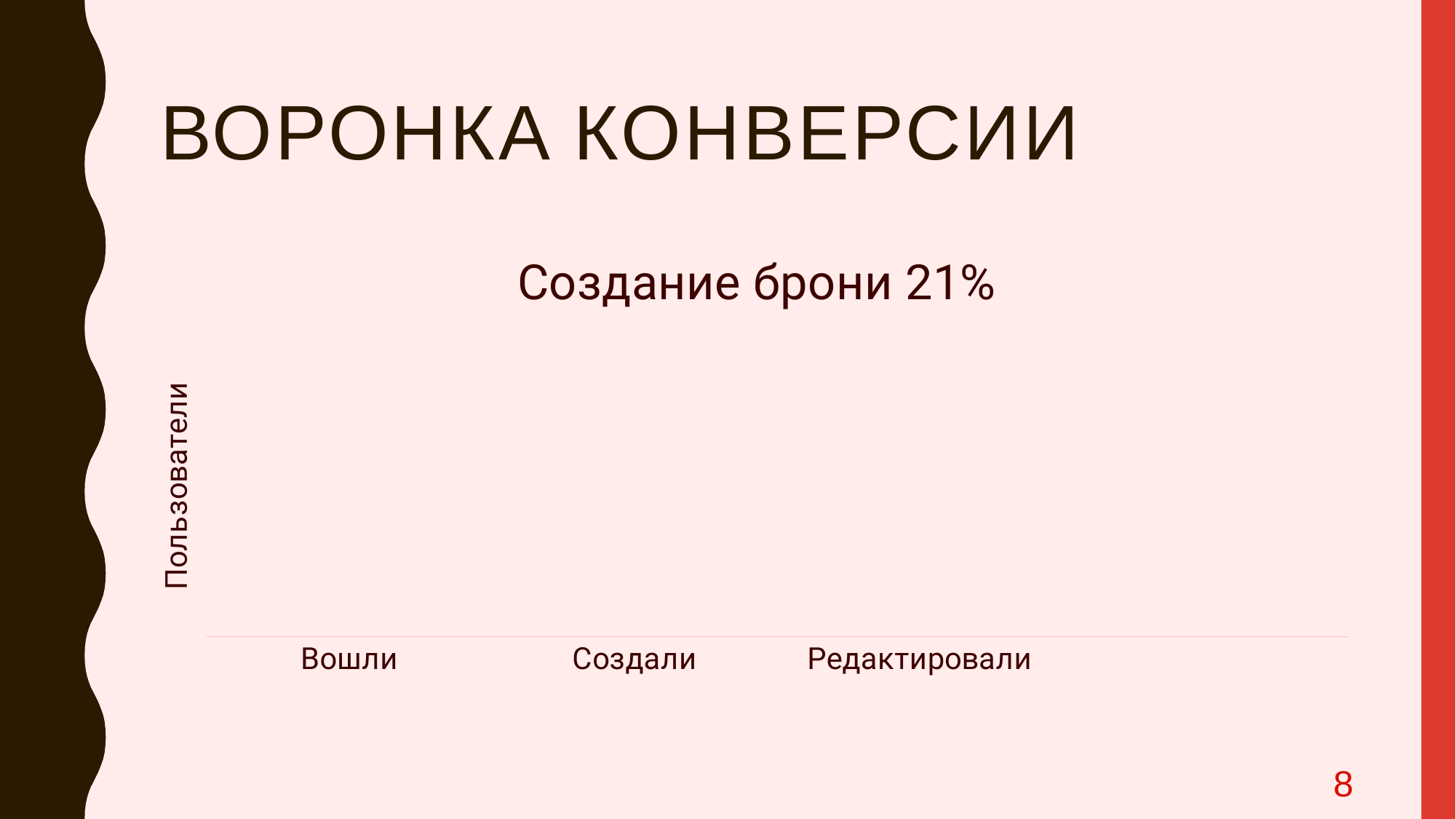

# Воронка конверсии

### Chart: Создание брони 21%

| Category |  |  |
|---|---|---|
| Вошли | 37.0 | 12.0 |
| Создали | 12.0 | 8.0 |
| Редактировали | 8.0 | None |

8